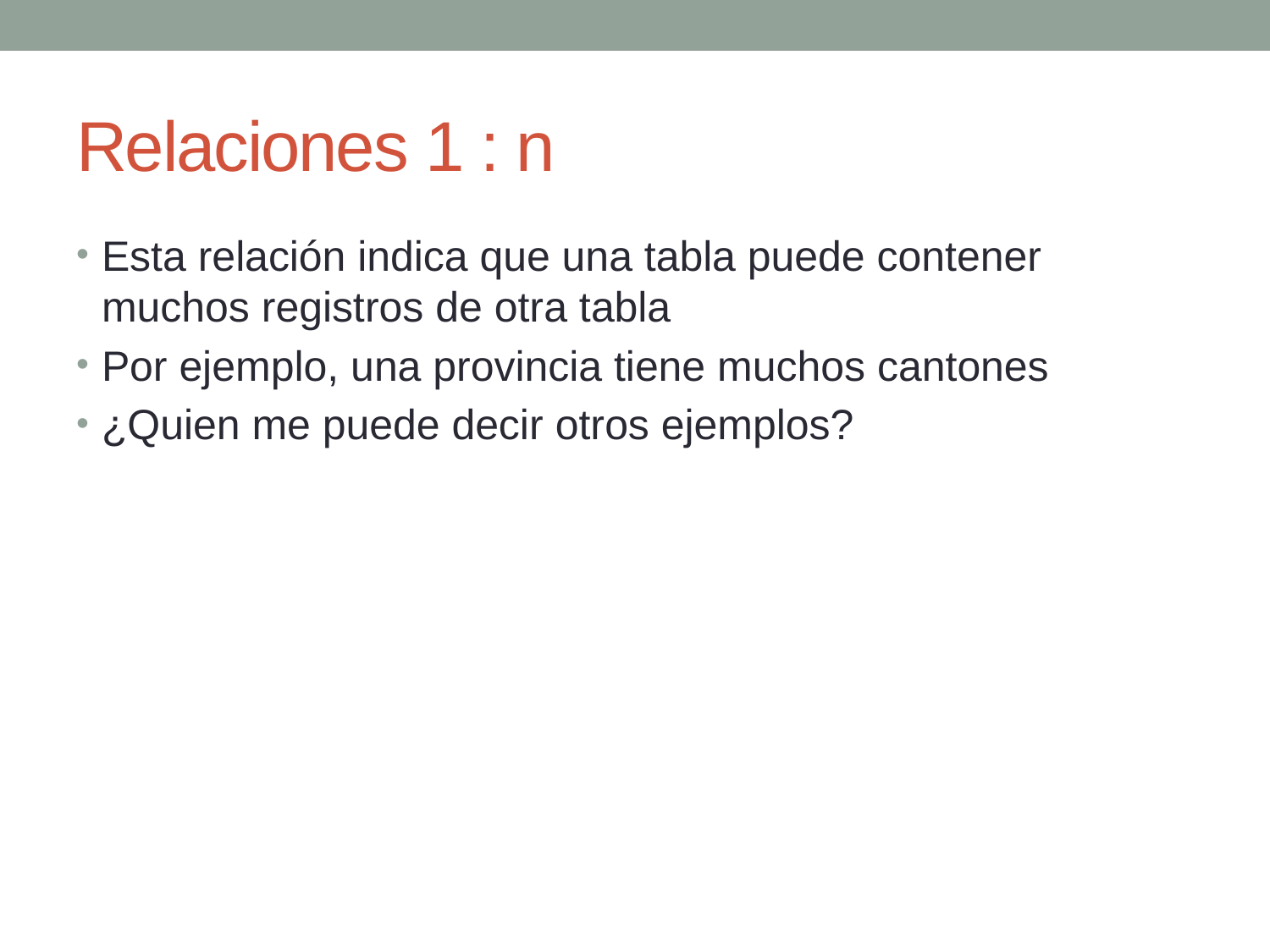

# Relaciones 1 : n
Esta relación indica que una tabla puede contener muchos registros de otra tabla
Por ejemplo, una provincia tiene muchos cantones
¿Quien me puede decir otros ejemplos?